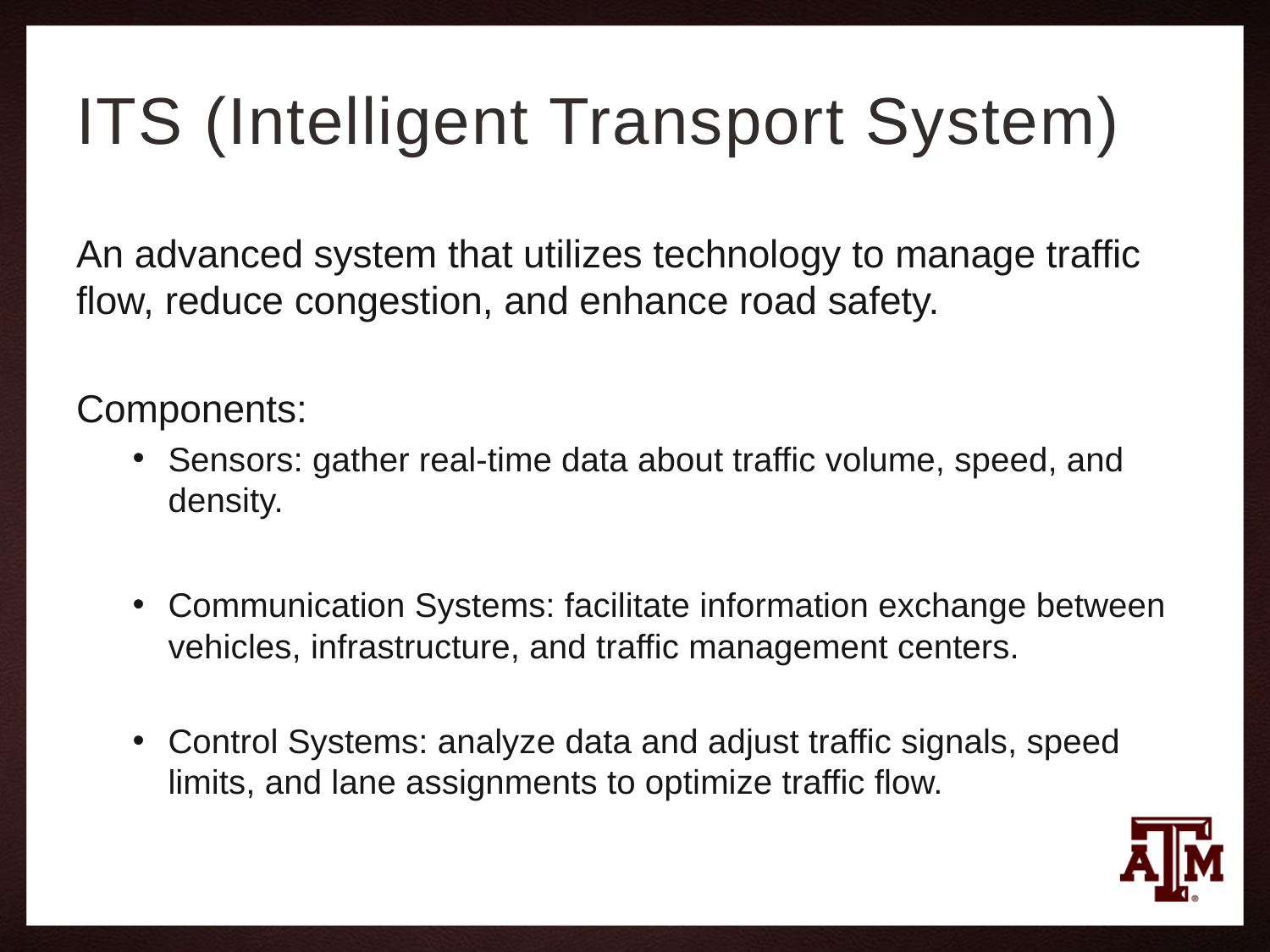

# ITS (Intelligent Transport System)
An advanced system that utilizes technology to manage traffic flow, reduce congestion, and enhance road safety.

Components:
Sensors: gather real-time data about traffic volume, speed, and density.

Communication Systems: facilitate information exchange between vehicles, infrastructure, and traffic management centers.

Control Systems: analyze data and adjust traffic signals, speed limits, and lane assignments to optimize traffic flow.